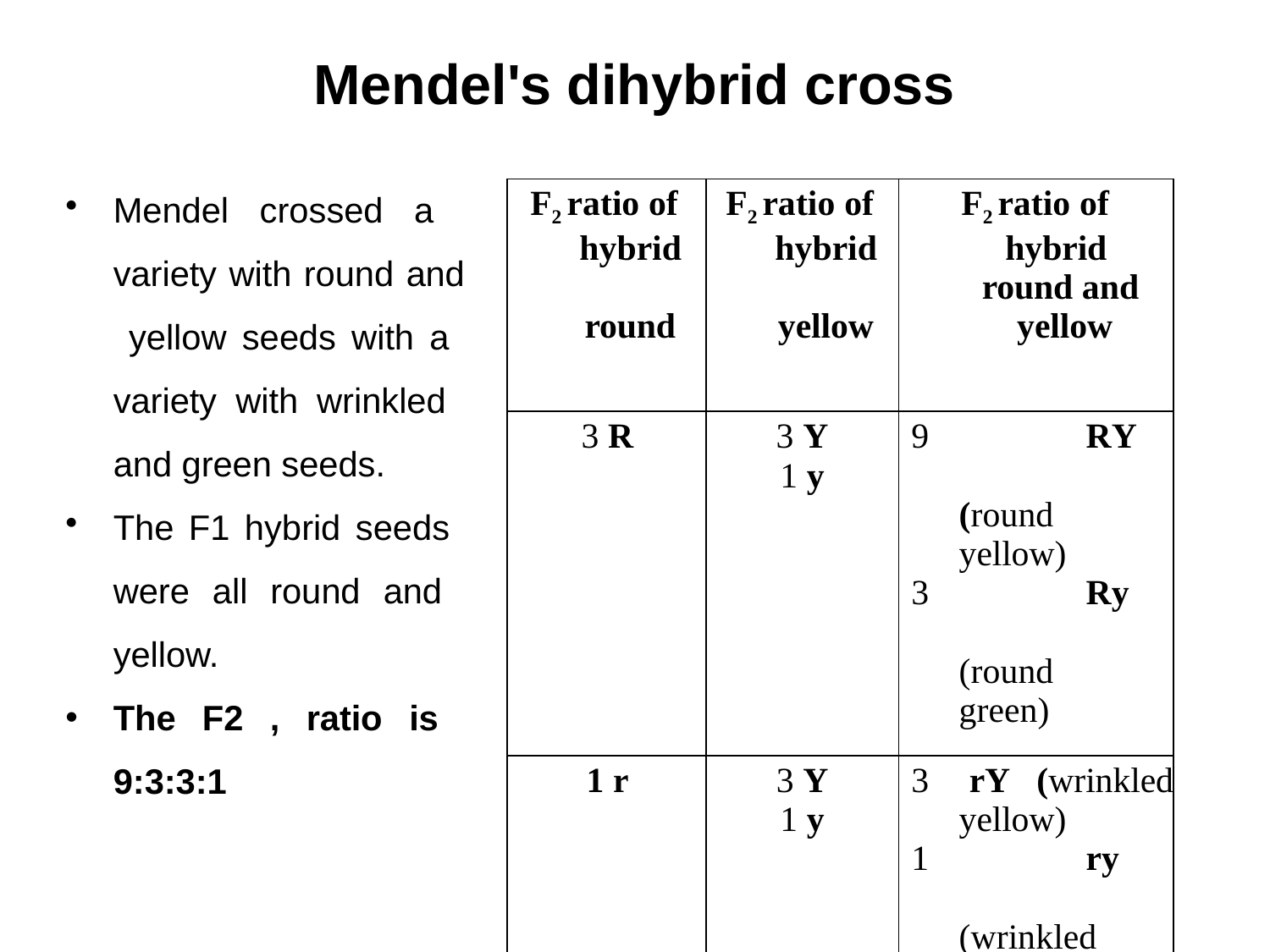

# Mendel's dihybrid cross
Mendel crossed a  variety with round and  yellow seeds with a  variety with wrinkled  and green seeds.
The F1 hybrid seeds  were all round and  yellow.
The F2 , ratio is  9:3:3:1
| F2 ratio of hybrid round | F2 ratio of hybrid yellow | F2 ratio of hybrid round and yellow |
| --- | --- | --- |
| 3 R | 3 Y 1 y | 9 RY (round yellow) 3 Ry (round green) |
| 1 r | 3 Y 1 y | 3 rY (wrinkled yellow) 1 ry (wrinkled green) |